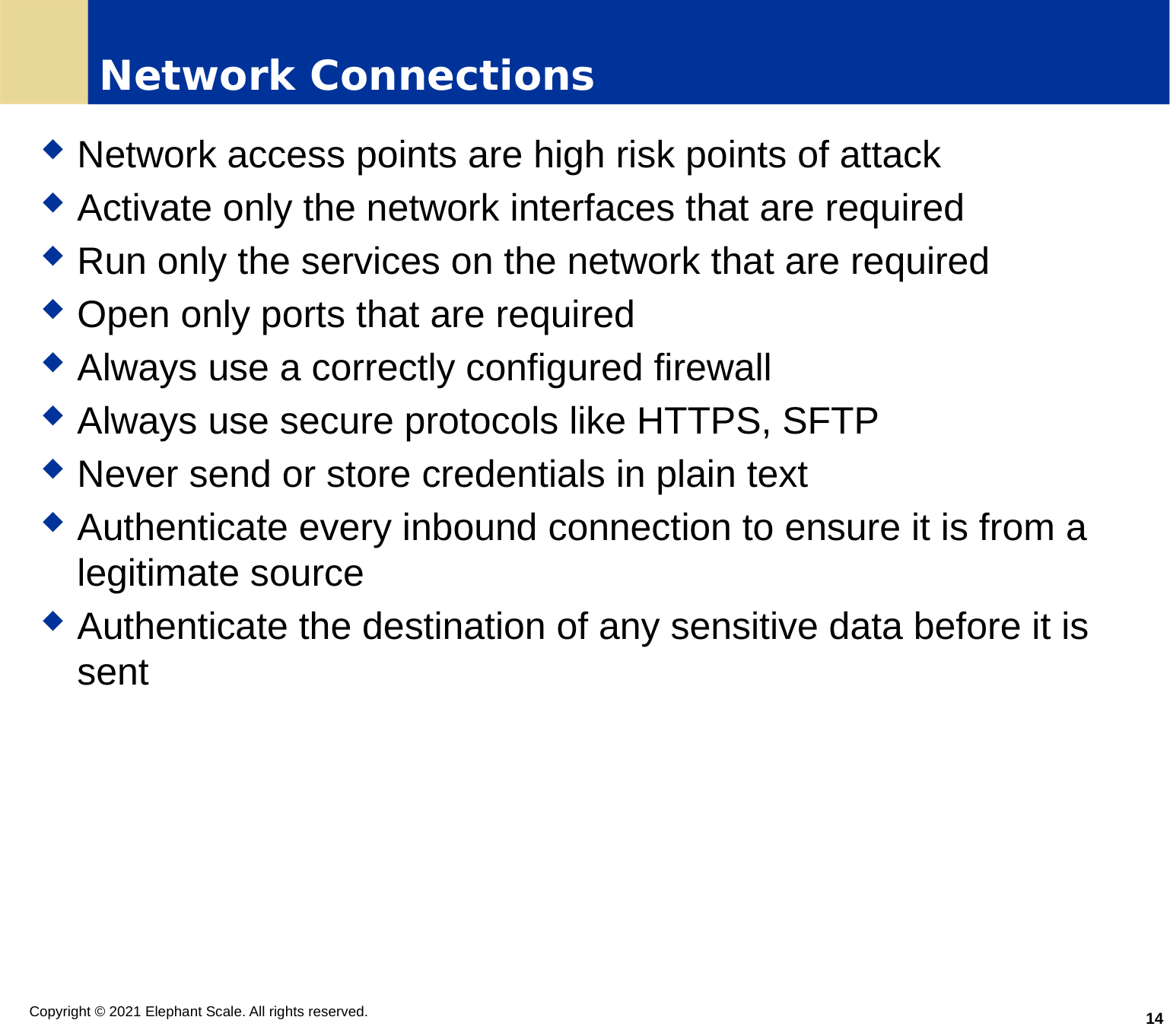

# Network Connections
Network access points are high risk points of attack
Activate only the network interfaces that are required
Run only the services on the network that are required
Open only ports that are required
Always use a correctly configured firewall
Always use secure protocols like HTTPS, SFTP
Never send or store credentials in plain text
Authenticate every inbound connection to ensure it is from a legitimate source
Authenticate the destination of any sensitive data before it is sent
14
Copyright © 2021 Elephant Scale. All rights reserved.